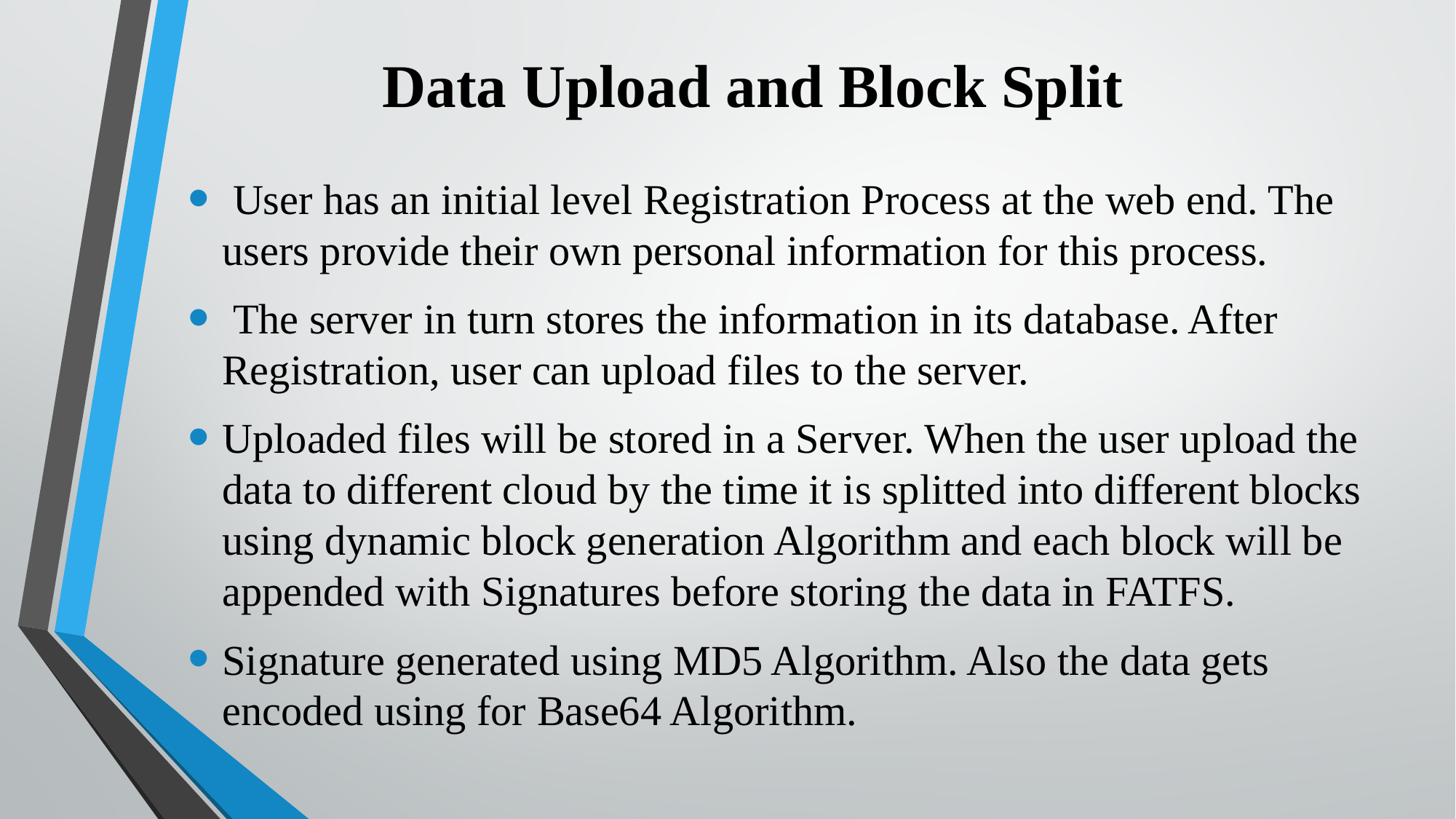

# Data Upload and Block Split
 User has an initial level Registration Process at the web end. The users provide their own personal information for this process.
 The server in turn stores the information in its database. After Registration, user can upload files to the server.
Uploaded files will be stored in a Server. When the user upload the data to different cloud by the time it is splitted into different blocks using dynamic block generation Algorithm and each block will be appended with Signatures before storing the data in FATFS.
Signature generated using MD5 Algorithm. Also the data gets encoded using for Base64 Algorithm.